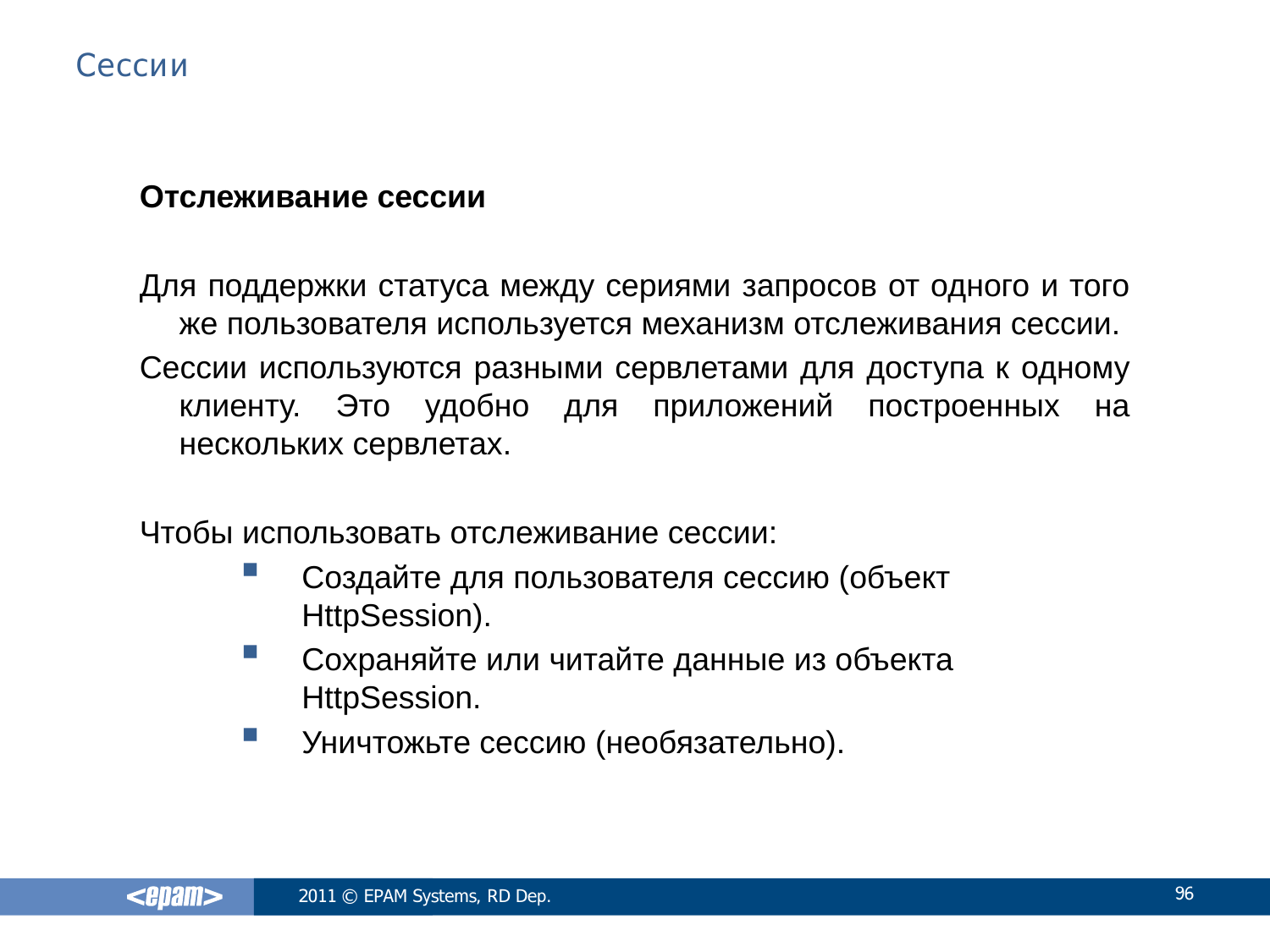

# Сессии
Отслеживание сессии

Для поддержки статуса между сериями запросов от одного и того же пользователя используется механизм отслеживания сессии.
Сессии используются разными сервлетами для доступа к одному клиенту. Это удобно для приложений построенных на нескольких сервлетах.

Чтобы использовать отслеживание сессии:
Создайте для пользователя сессию (объект HttpSession).
Сохраняйте или читайте данные из объекта HttpSession.
Уничтожьте сессию (необязательно).

96
2011 © EPAM Systems, RD Dep.